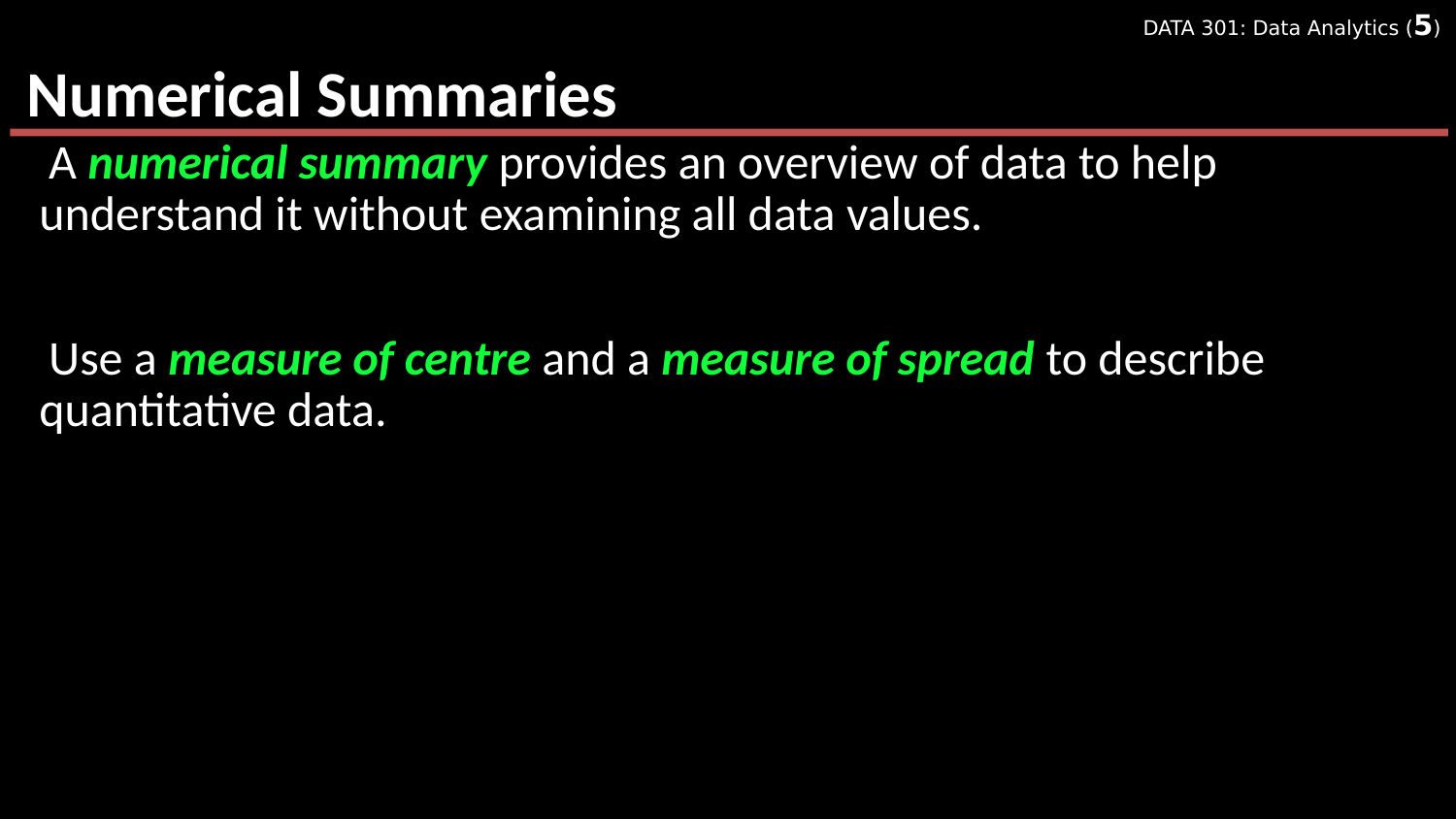

# Numerical Summaries
A numerical summary provides an overview of data to help understand it without examining all data values.

Use a measure of centre and a measure of spread to describe quantitative data.